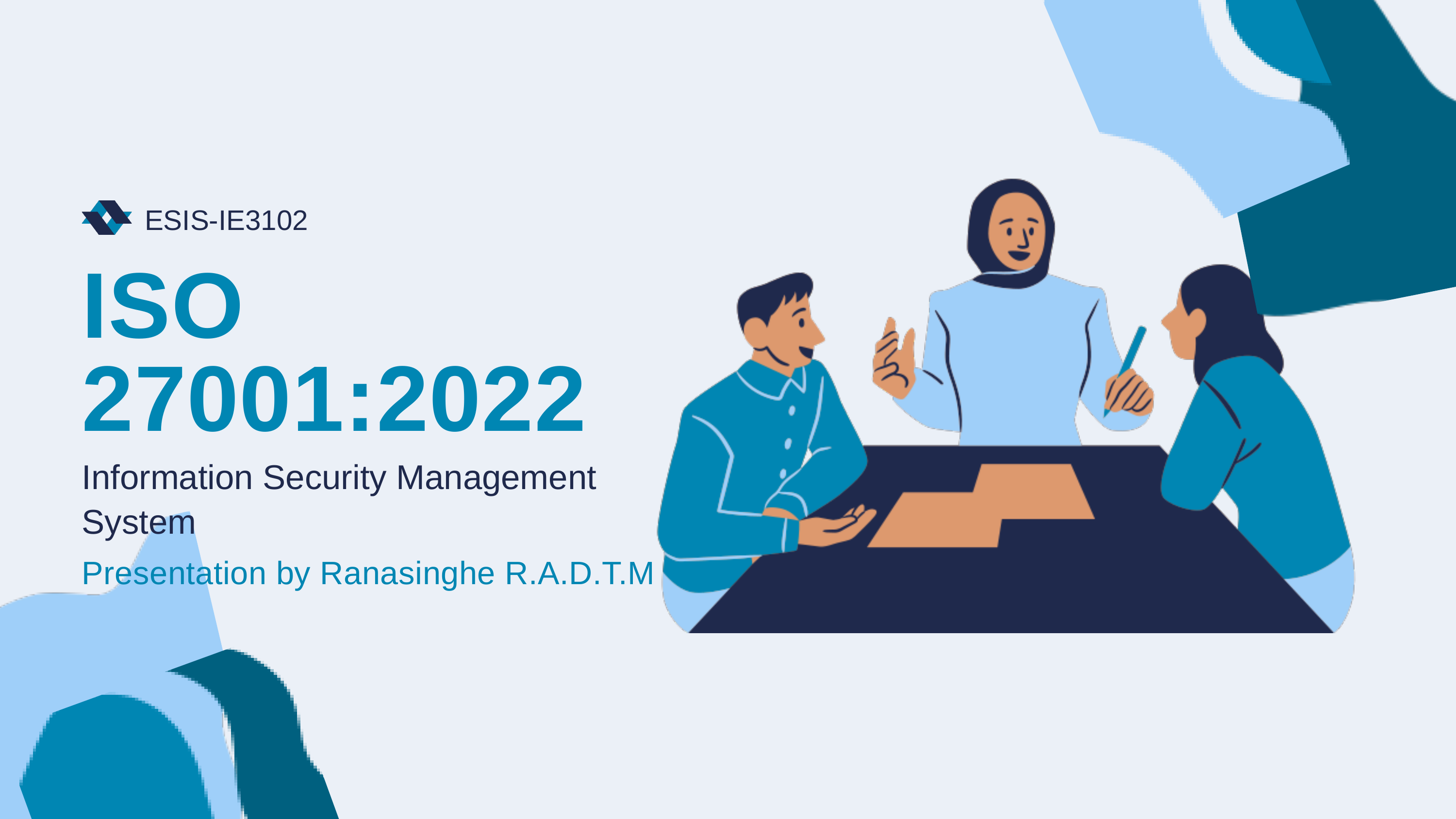

ESIS-IE3102

ISO 27001:2022
Information Security Management System

Presentation by Ranasinghe R.A.D.T.M